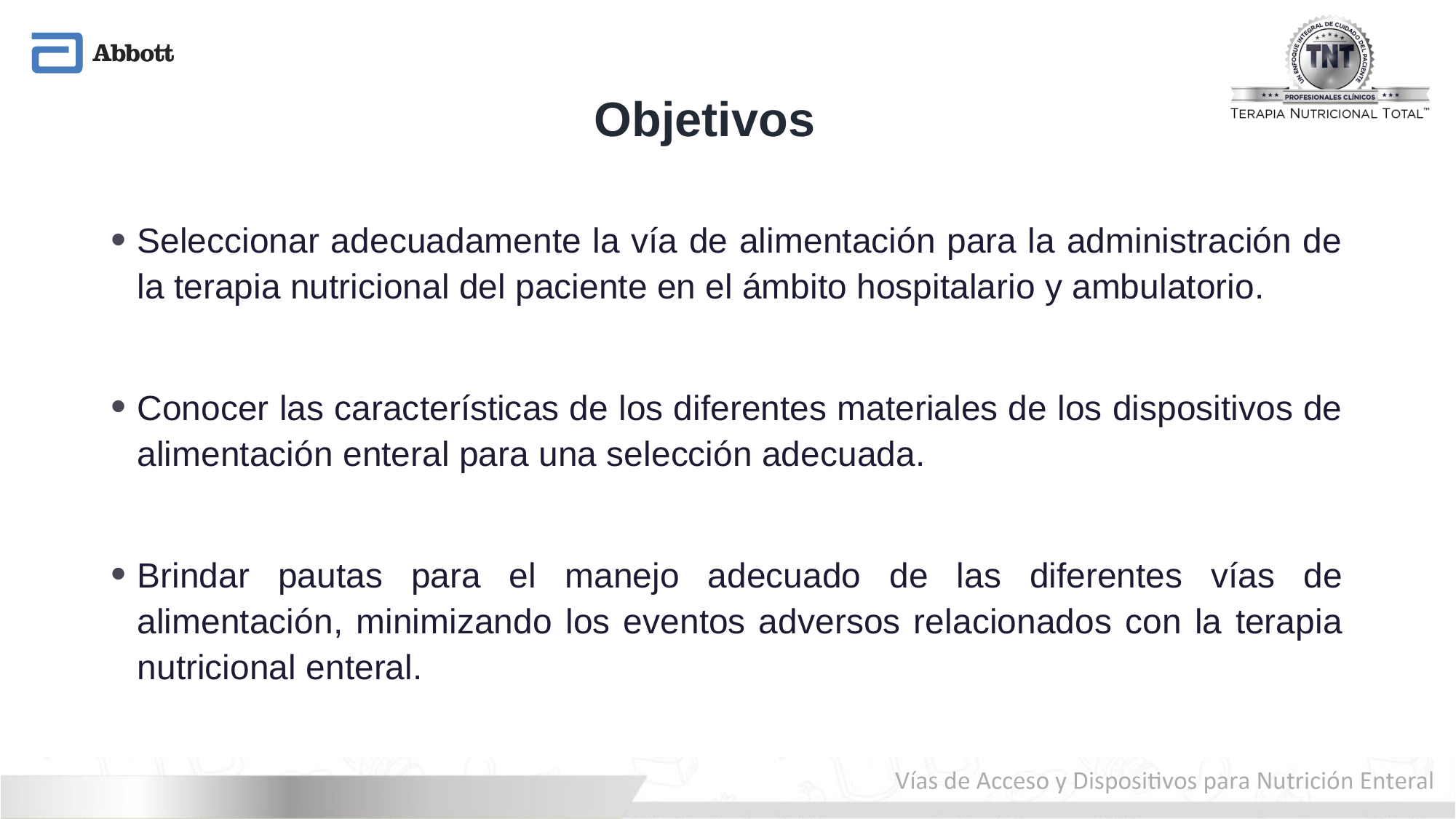

# Objetivos
Seleccionar adecuadamente la vía de alimentación para la administración de la terapia nutricional del paciente en el ámbito hospitalario y ambulatorio.

Conocer las características de los diferentes materiales de los dispositivos de alimentación enteral para una selección adecuada.

Brindar pautas para el manejo adecuado de las diferentes vías de alimentación, minimizando los eventos adversos relacionados con la terapia nutricional enteral.